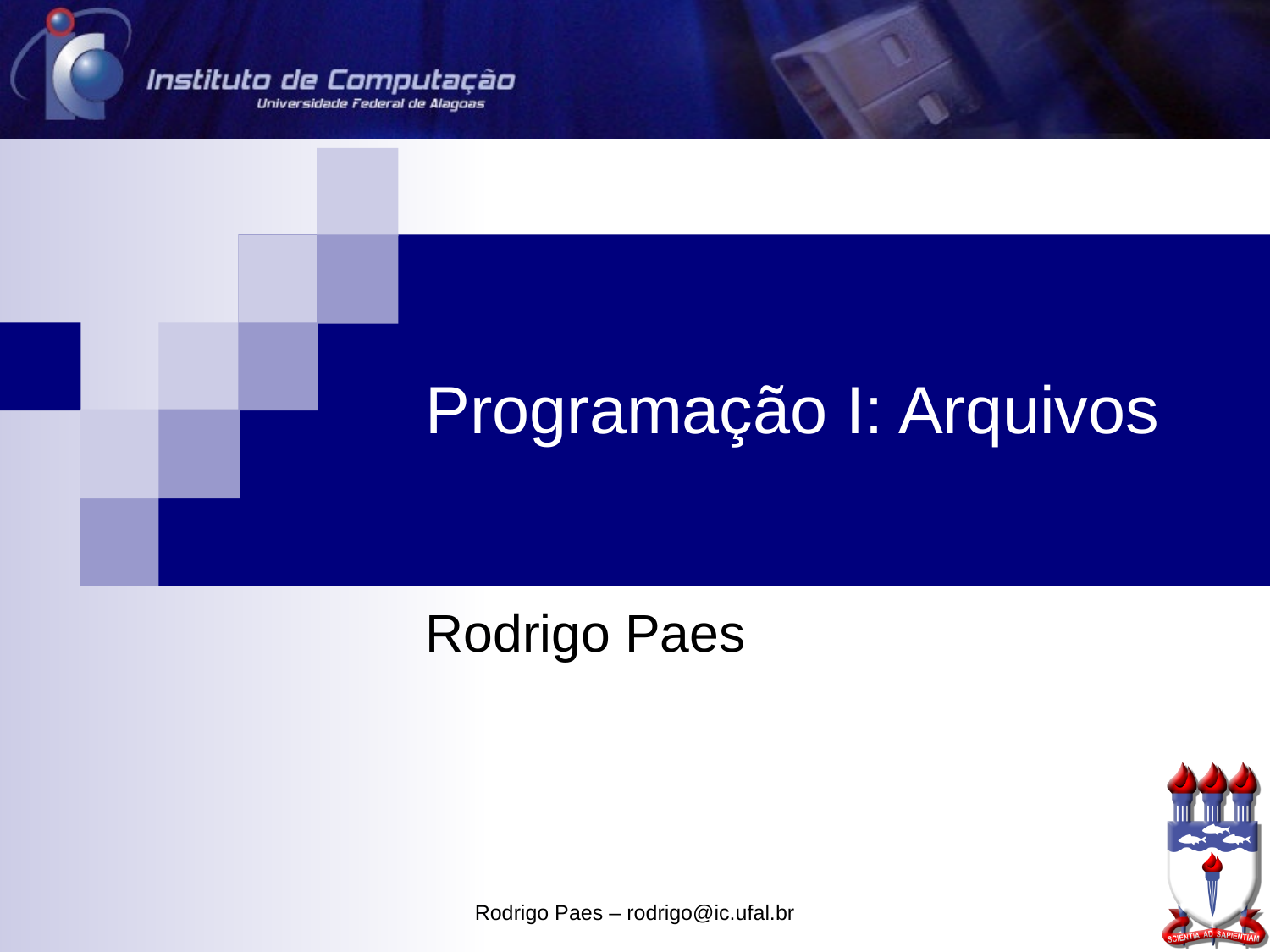

# Programação I: Arquivos
Rodrigo Paes

Rodrigo Paes – rodrigo@ic.ufal.br